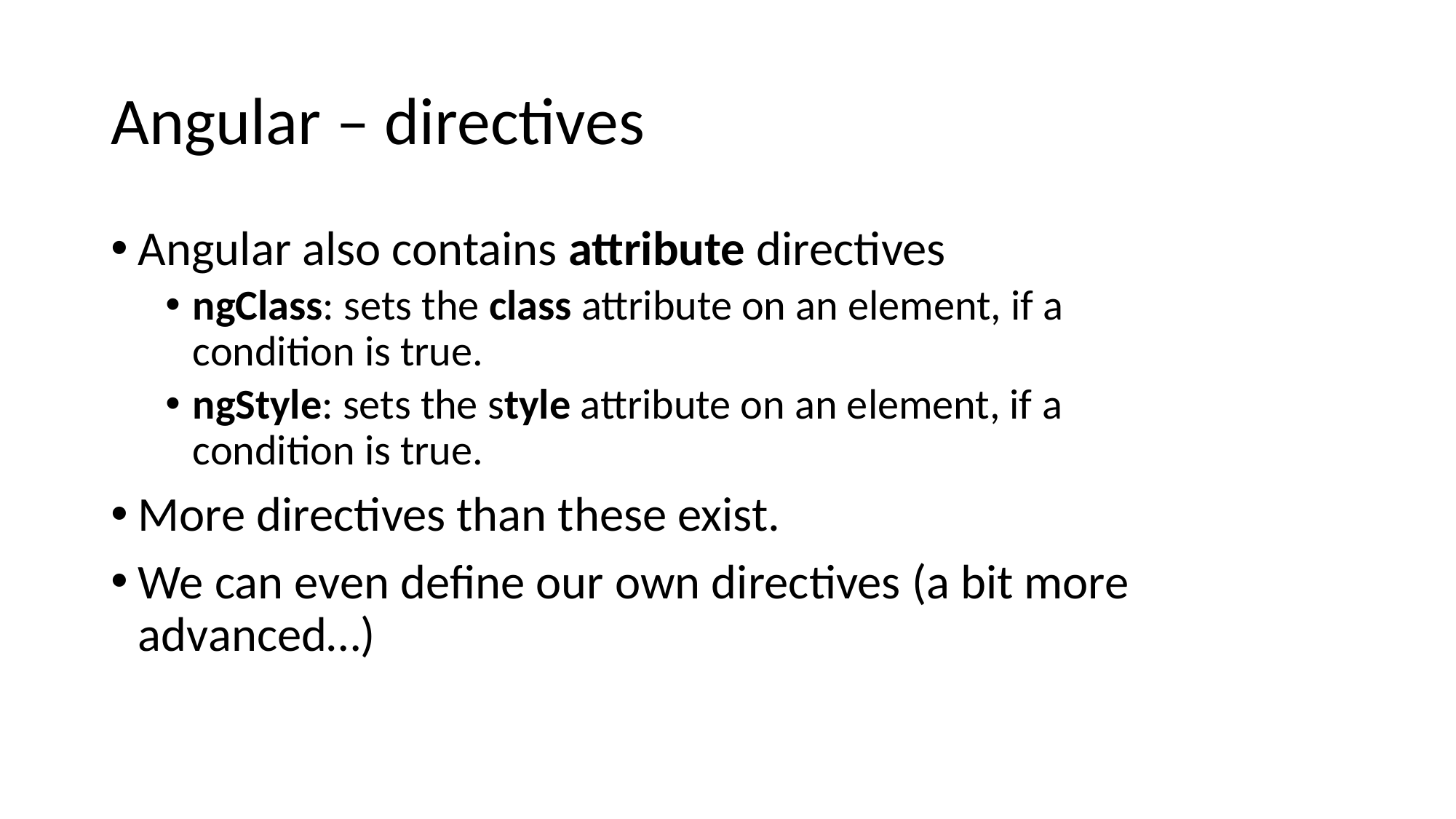

# Angular – directives
Angular also contains attribute directives
ngClass: sets the class attribute on an element, if a condition is true.
ngStyle: sets the style attribute on an element, if a condition is true.
More directives than these exist.
We can even define our own directives (a bit more advanced…)